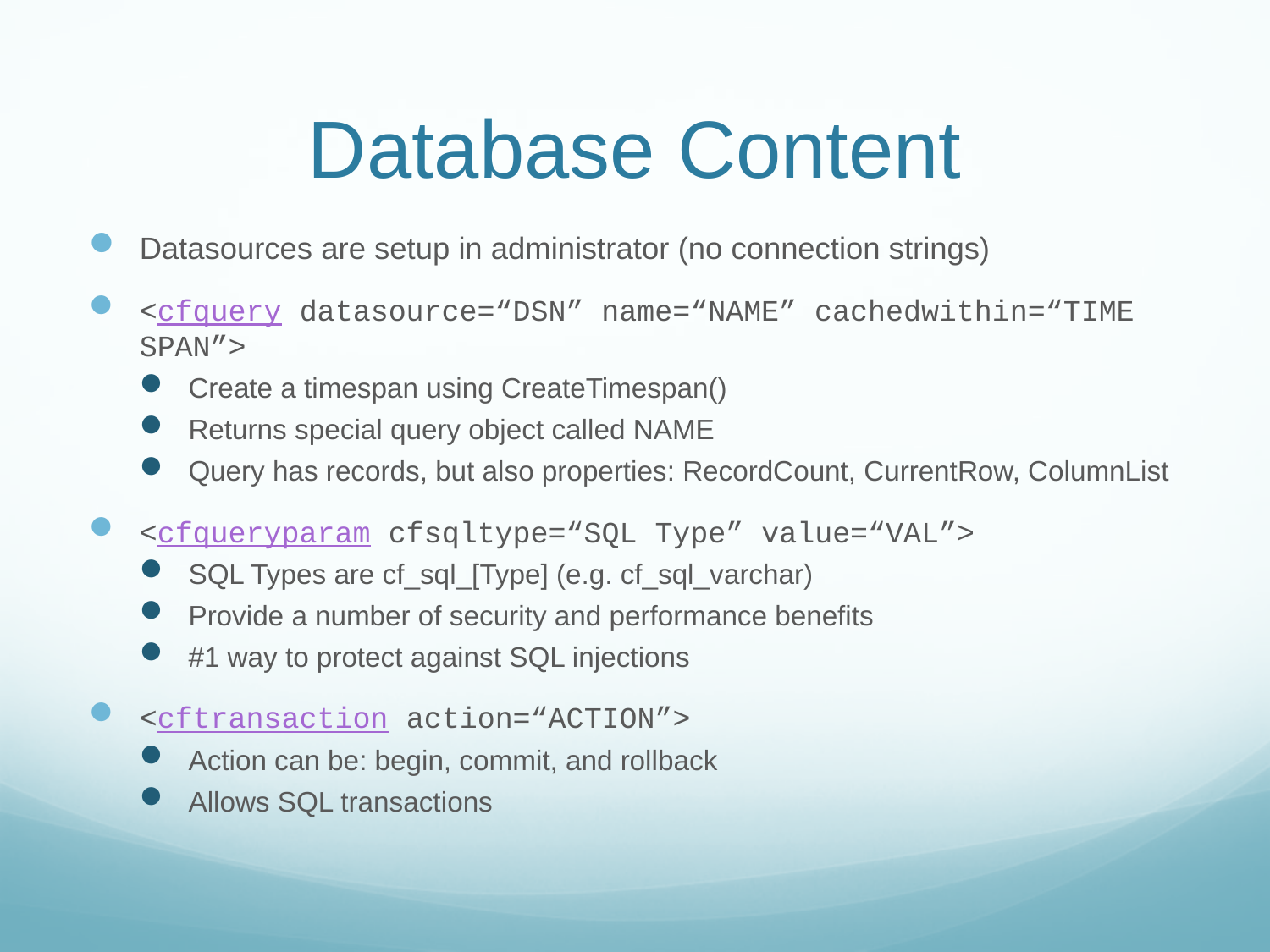

# Database Content
Datasources are setup in administrator (no connection strings)
<cfquery datasource=“DSN” name=“NAME” cachedwithin=“TIME SPAN”>
Create a timespan using CreateTimespan()
Returns special query object called NAME
Query has records, but also properties: RecordCount, CurrentRow, ColumnList
<cfqueryparam cfsqltype=“SQL Type” value=“VAL”>
SQL Types are cf_sql_[Type] (e.g. cf_sql_varchar)
Provide a number of security and performance benefits
#1 way to protect against SQL injections
<cftransaction action=“ACTION”>
Action can be: begin, commit, and rollback
Allows SQL transactions